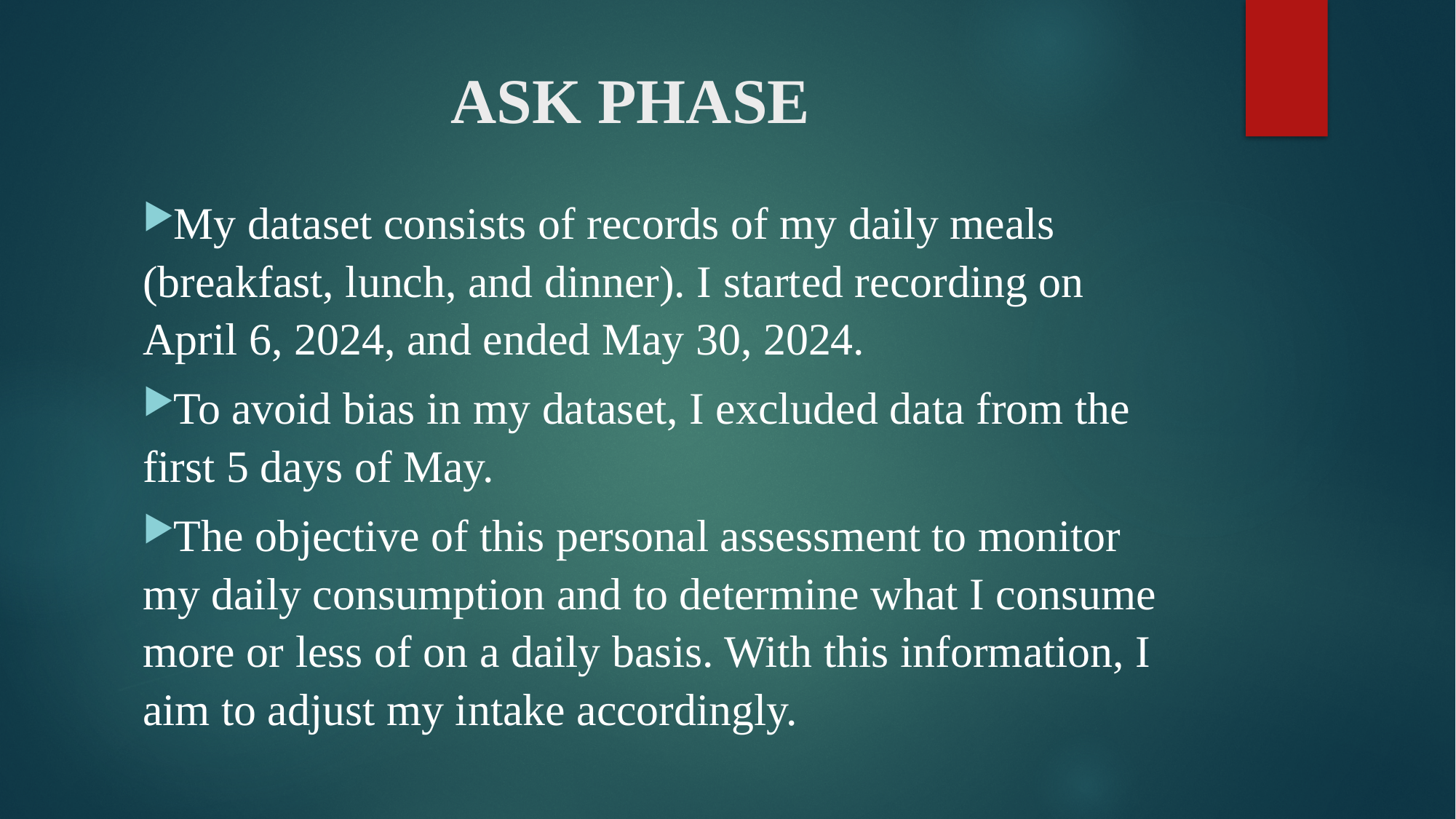

# ASK PHASE
My dataset consists of records of my daily meals (breakfast, lunch, and dinner). I started recording on April 6, 2024, and ended May 30, 2024.
To avoid bias in my dataset, I excluded data from the first 5 days of May.
The objective of this personal assessment to monitor my daily consumption and to determine what I consume more or less of on a daily basis. With this information, I aim to adjust my intake accordingly.